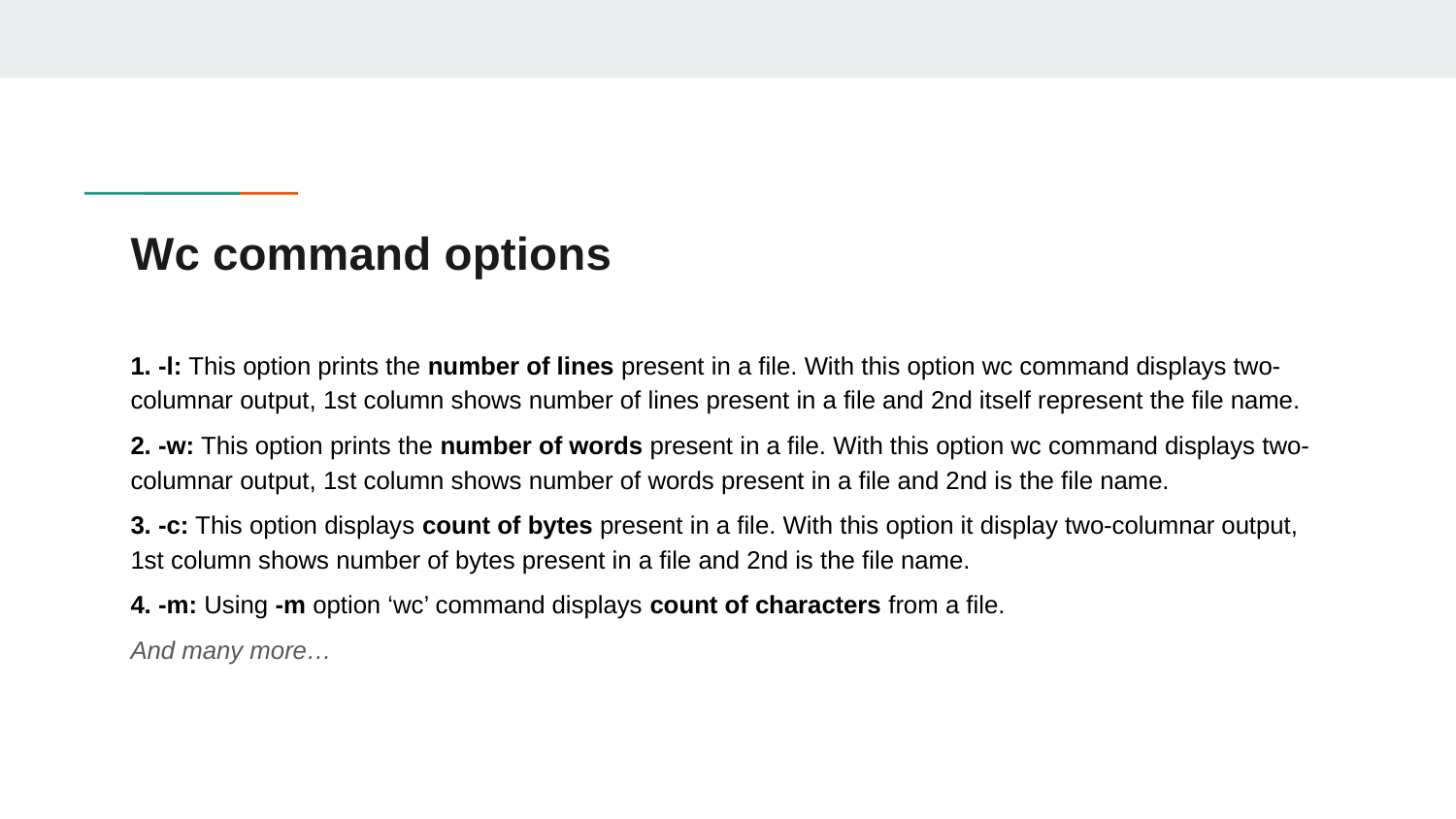

# Wc command options
1. -l: This option prints the number of lines present in a file. With this option wc command displays two-columnar output, 1st column shows number of lines present in a file and 2nd itself represent the file name.
2. -w: This option prints the number of words present in a file. With this option wc command displays two-columnar output, 1st column shows number of words present in a file and 2nd is the file name.
3. -c: This option displays count of bytes present in a file. With this option it display two-columnar output, 1st column shows number of bytes present in a file and 2nd is the file name.
4. -m: Using -m option ‘wc’ command displays count of characters from a file.
And many more…